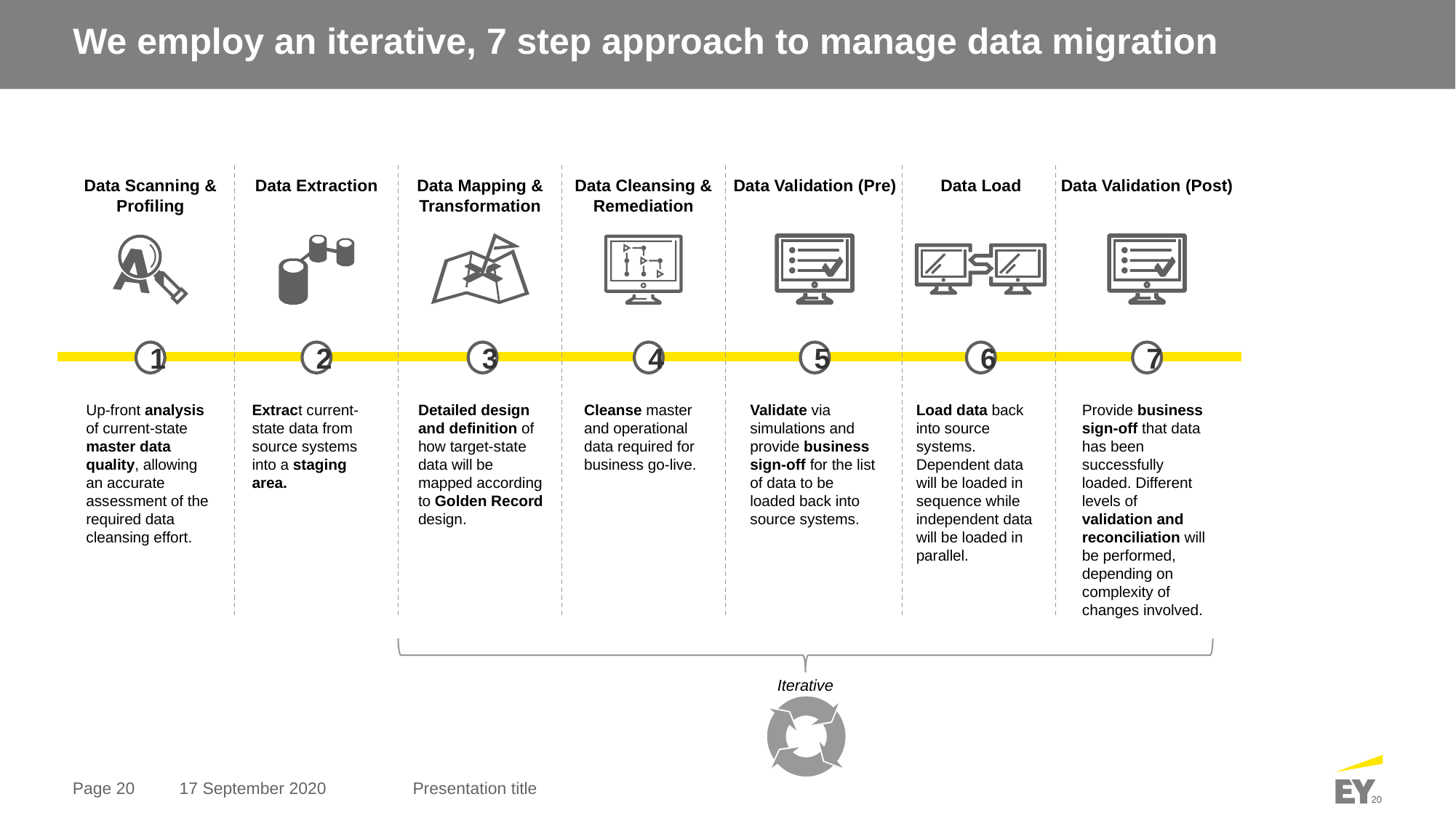

# We employ an iterative, 7 step approach to manage data migration
Data Load

Data Scanning & Profiling

Data Extraction

Data Mapping & Transformation

Data Cleansing & Remediation

Data Validation (Pre)

Data Validation (Post)

1
2
3
4
5
6
7
Provide business sign-off that data has been successfully loaded. Different levels of validation and reconciliation will be performed, depending on complexity of changes involved.
Up-front analysis of current-state master data quality, allowing an accurate assessment of the required data cleansing effort.
Detailed design and definition of how target-state data will be mapped according to Golden Record design.
Load data back into source systems. Dependent data will be loaded in sequence while independent data will be loaded in parallel.
Extract current-state data from source systems into a staging area.
Cleanse master and operational data required for business go-live.
Validate via simulations and provide business sign-off for the list of data to be loaded back into source systems.
Iterative

20